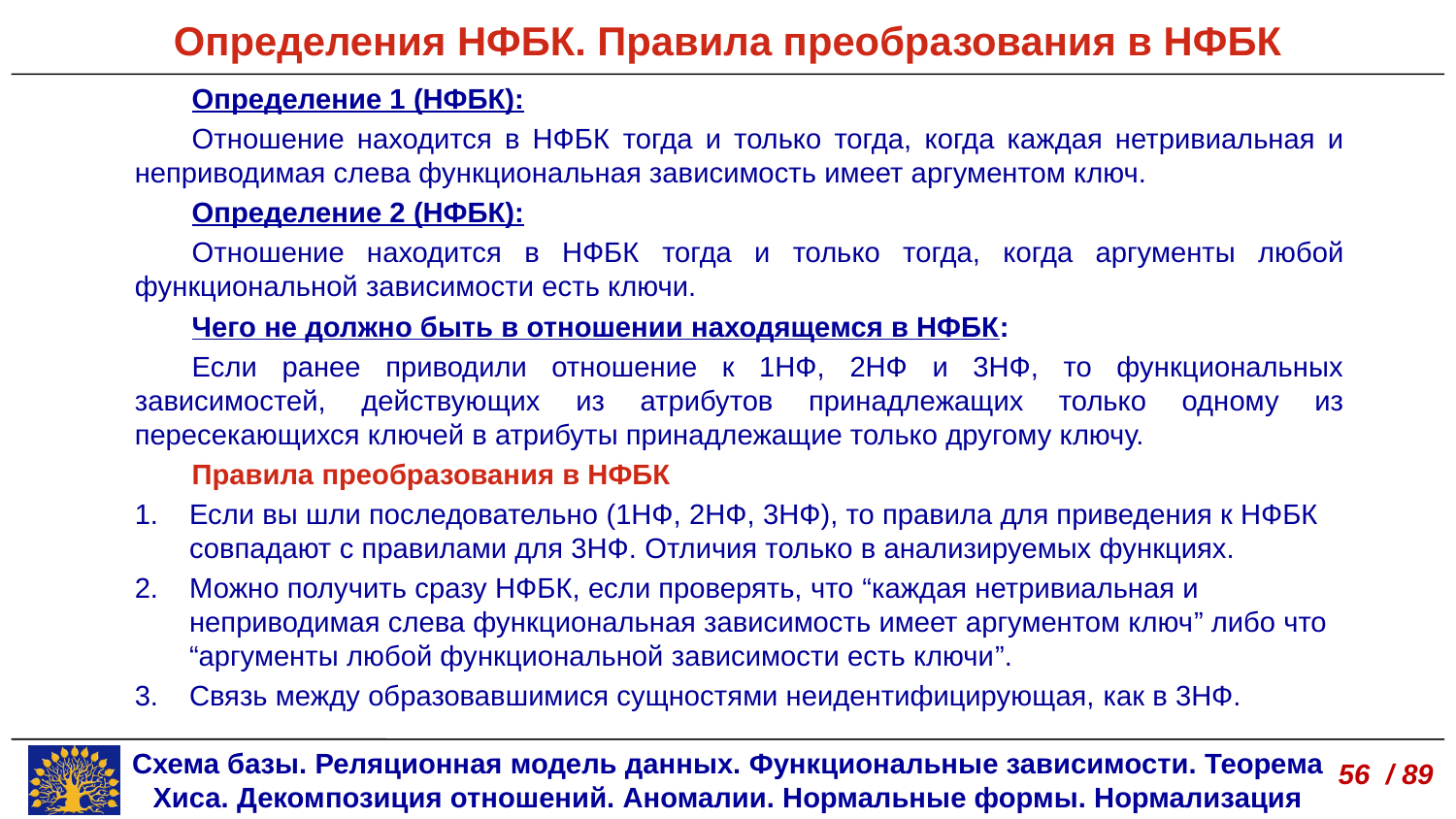

Определения НФБК. Правила преобразования в НФБК

Определение 1 (НФБК):
Отношение находится в НФБК тогда и только тогда, когда каждая нетривиальная и неприводимая слева функциональная зависимость имеет аргументом ключ.
Определение 2 (НФБК):
Отношение находится в НФБК тогда и только тогда, когда аргументы любой функциональной зависимости есть ключи.
Чего не должно быть в отношении находящемся в НФБК:
Если ранее приводили отношение к 1НФ, 2НФ и 3НФ, то функциональных зависимостей, действующих из атрибутов принадлежащих только одному из пересекающихся ключей в атрибуты принадлежащие только другому ключу.
Правила преобразования в НФБК
Если вы шли последовательно (1НФ, 2НФ, 3НФ), то правила для приведения к НФБК совпадают с правилами для 3НФ. Отличия только в анализируемых функциях.
Можно получить сразу НФБК, если проверять, что “каждая нетривиальная и неприводимая слева функциональная зависимость имеет аргументом ключ” либо что “аргументы любой функциональной зависимости есть ключи”.
Связь между образовавшимися сущностями неидентифицирующая, как в 3НФ.